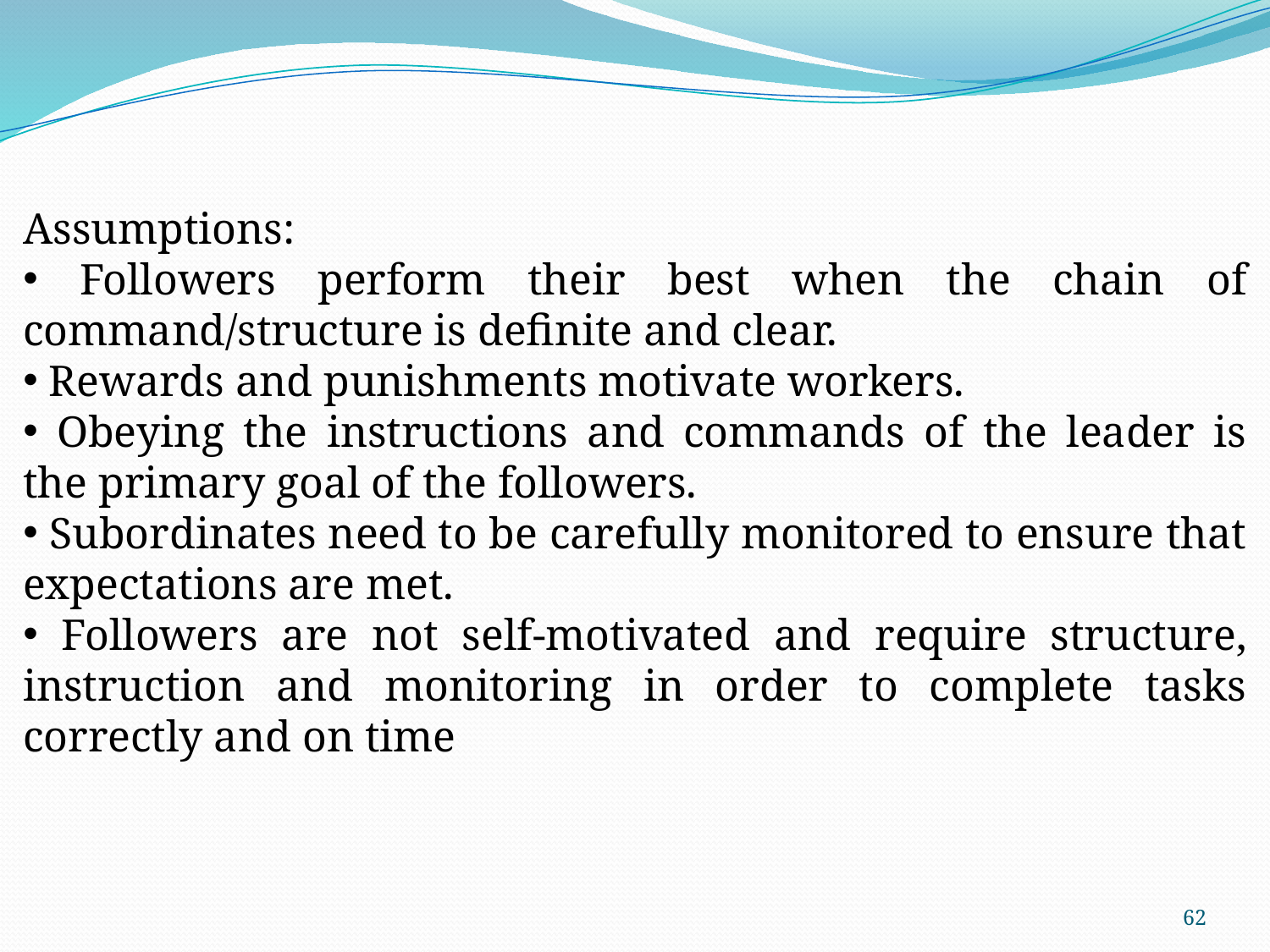

Assumptions:
 Followers perform their best when the chain of command/structure is definite and clear.
 Rewards and punishments motivate workers.
 Obeying the instructions and commands of the leader is the primary goal of the followers.
 Subordinates need to be carefully monitored to ensure that expectations are met.
 Followers are not self-motivated and require structure, instruction and monitoring in order to complete tasks correctly and on time
62